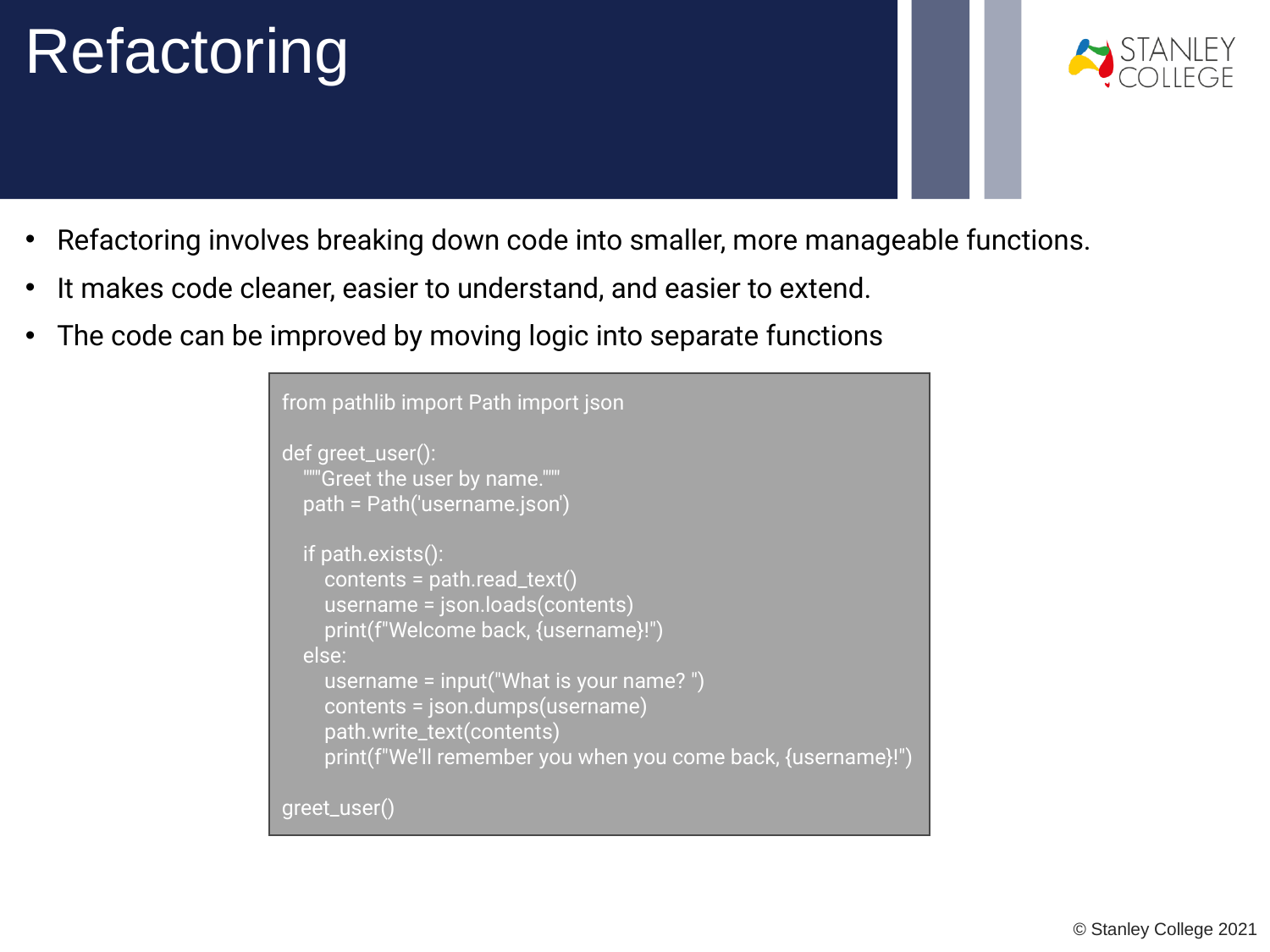

# Refactoring

Refactoring involves breaking down code into smaller, more manageable functions.
It makes code cleaner, easier to understand, and easier to extend.
The code can be improved by moving logic into separate functions
from pathlib import Path import json

def greet_user():
    """Greet the user by name."""
    path = Path('username.json')

    if path.exists():
        contents = path.read_text()
        username = json.loads(contents)
        print(f"Welcome back, {username}!")
    else:
        username = input("What is your name? ")
        contents = json.dumps(username)
        path.write_text(contents)
        print(f"We'll remember you when you come back, {username}!")

greet_user()